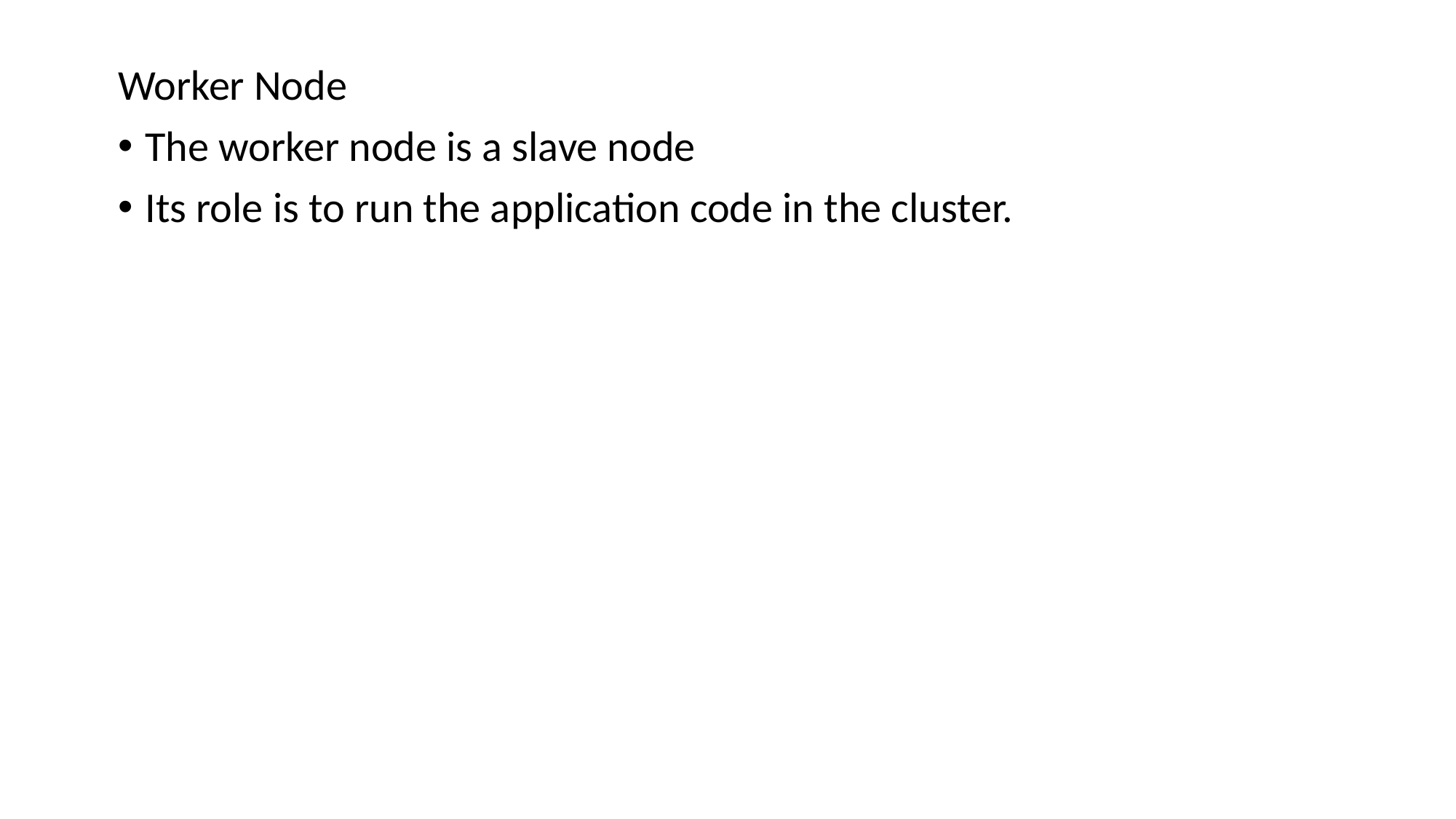

Worker Node
The worker node is a slave node
Its role is to run the application code in the cluster.